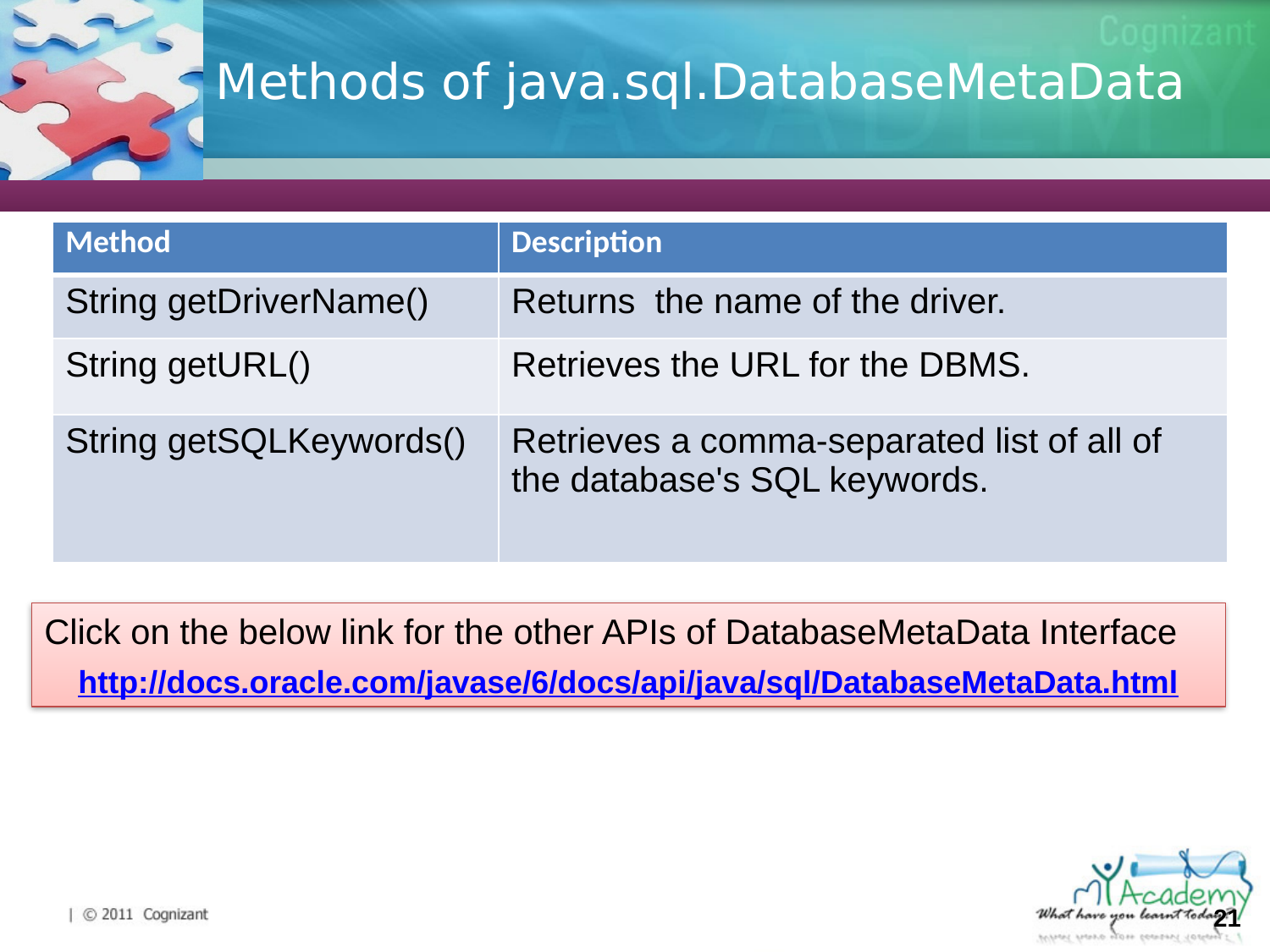

# Methods of java.sql.DatabaseMetaData
| Method | Description |
| --- | --- |
| String getDriverName() | Returns the name of the driver. |
| String getURL() | Retrieves the URL for the DBMS. |
| String getSQLKeywords() | Retrieves a comma-separated list of all of the database's SQL keywords. |
Click on the below link for the other APIs of DatabaseMetaData Interface
http://docs.oracle.com/javase/6/docs/api/java/sql/DatabaseMetaData.html
21